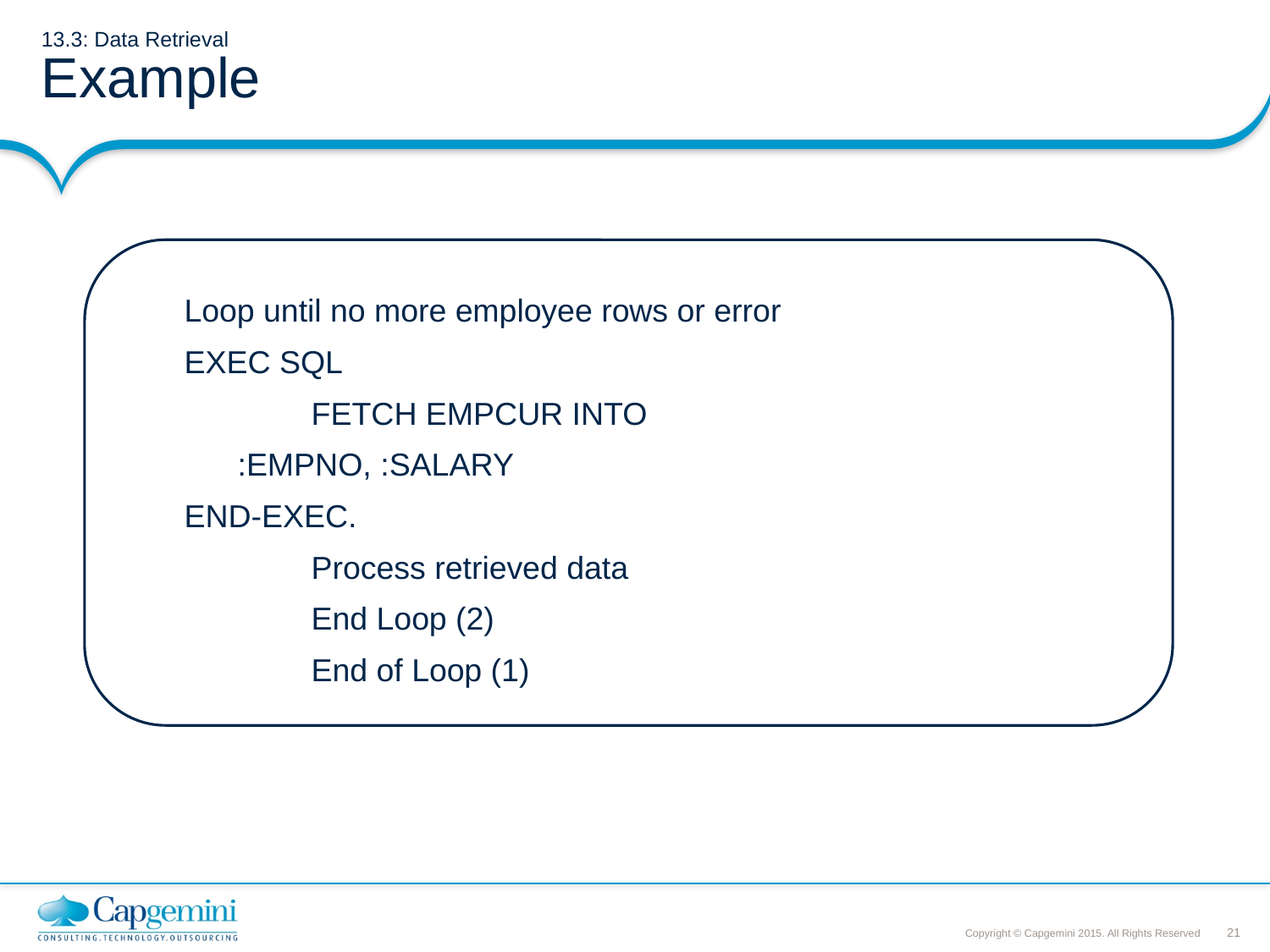

# 13.3: Data Retrieval Example

Loop until no more employee rows or error
EXEC SQL
	FETCH EMPCUR INTO
      :EMPNO, :SALARY
END-EXEC.
	Process retrieved data
	End Loop (2)
	End of Loop (1)